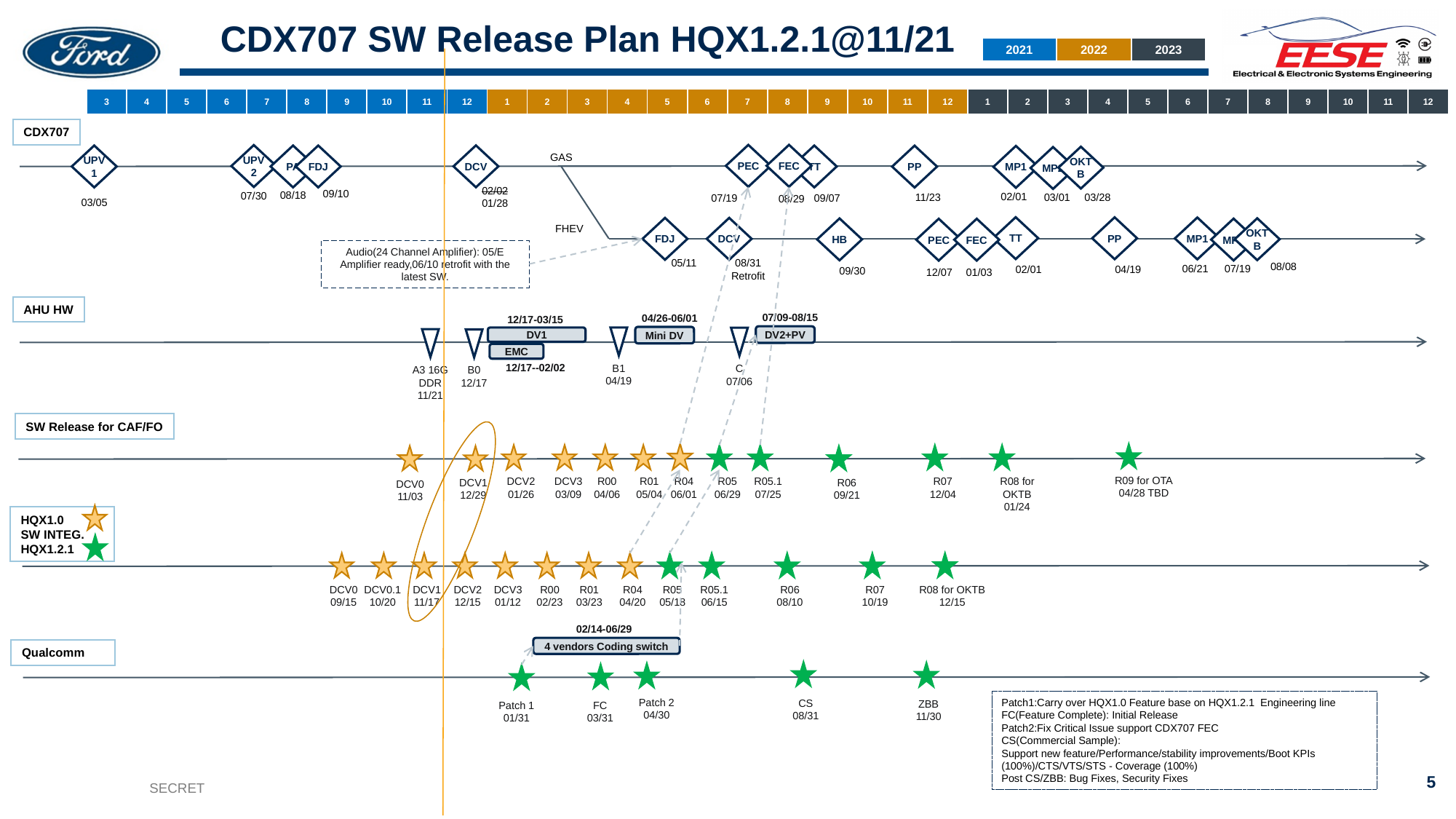

# CDX707 SW Release Plan HQX1.2.1@11/21
| 2021 | 2022 | 2023 |
| --- | --- | --- |
| 3 | 4 | 5 | 6 | 7 | 8 | 9 | 10 | 11 | 12 | 1 | 2 | 3 | 4 | 5 | 6 | 7 | 8 | 9 | 10 | 11 | 12 | 1 | 2 | 3 | 4 | 5 | 6 | 7 | 8 | 9 | 10 | 11 | 12 |
| --- | --- | --- | --- | --- | --- | --- | --- | --- | --- | --- | --- | --- | --- | --- | --- | --- | --- | --- | --- | --- | --- | --- | --- | --- | --- | --- | --- | --- | --- | --- | --- | --- | --- |
CDX707
FEC
08/29
PEC
07/19
UPV2
07/30
DCV
02/02
01/28
PA
08/18
UPV1
03/05
TT
09/07
FDJ
09/10
PP
11/23
GAS
MP1
02/01
OKTB
03/28
MP2
03/01
TT
02/01
PP
04/19
MP1
06/21
FHEV
DCV
08/31 Retrofit
FDJ
05/11
OKTB
08/08
HB
09/30
MP2
07/19
FEC
01/03
PEC
12/07
Audio(24 Channel Amplifier): 05/E Amplifier ready,06/10 retrofit with the latest SW.
AHU HW
07/09-08/15
04/26-06/01
12/17-03/15
DV2+PV
Mini DV
DV1

B1
04/19

C
07/06

A3 16G DDR
11/21

B0
12/17
EMC
12/17--02/02
SW Release for CAF/FO

R09 for OTA
04/28 TBD
R08 for OKTB
01/24
R07
12/04
DCV2
01/26
R00
04/06
DCV3
03/09
R04
06/01
R05
06/29
R05.1
07/25
R01
05/04
R06
09/21
DCV1
12/29
DCV0
11/03

HQX1.0
SW INTEG.
HQX1.2.1

R08 for OKTB
12/15
R07
10/19
R04
04/20
R05
05/18
R06
08/10
R05.1
06/15
DCV1
11/17
DCV2
12/15
R01
03/23
DCV3
01/12
R00
02/23
DCV0
09/15
DCV0.1
10/20
02/14-06/29
4 vendors Coding switch
Qualcomm

Patch1:Carry over HQX1.0 Feature base on HQX1.2.1  Engineering line
FC(Feature Complete): Initial Release
Patch2:Fix Critical Issue support CDX707 FEC
CS(Commercial Sample):
Support new feature/Performance/stability improvements/Boot KPIs (100%)/CTS/VTS/STS - Coverage (100%)
Post CS/ZBB: Bug Fixes, Security Fixes
Patch 2
04/30
CS
08/31
ZBB
11/30
Patch 1
01/31
FC
03/31